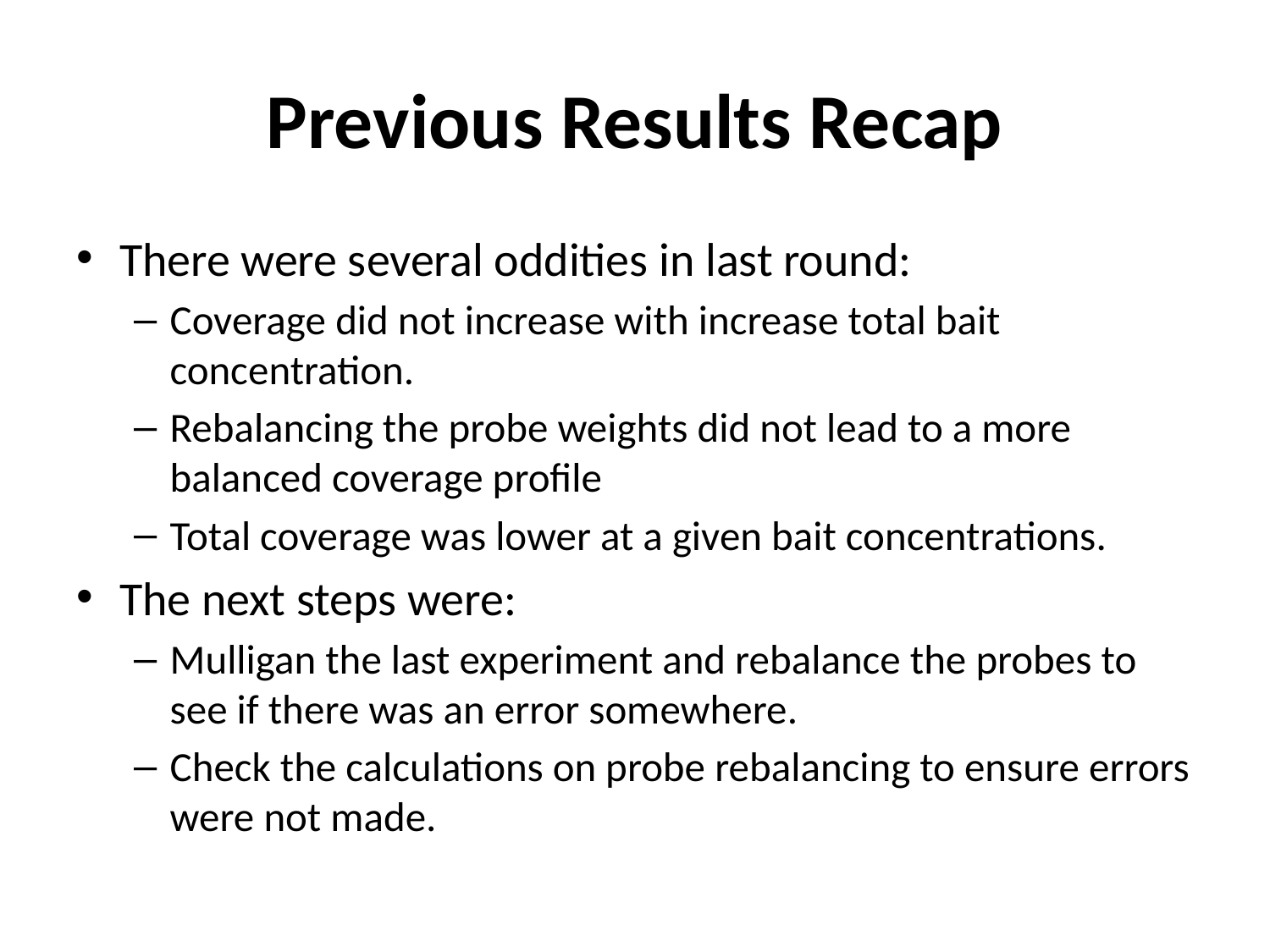

# Previous Results Recap
There were several oddities in last round:
Coverage did not increase with increase total bait concentration.
Rebalancing the probe weights did not lead to a more balanced coverage profile
Total coverage was lower at a given bait concentrations.
The next steps were:
Mulligan the last experiment and rebalance the probes to see if there was an error somewhere.
Check the calculations on probe rebalancing to ensure errors were not made.